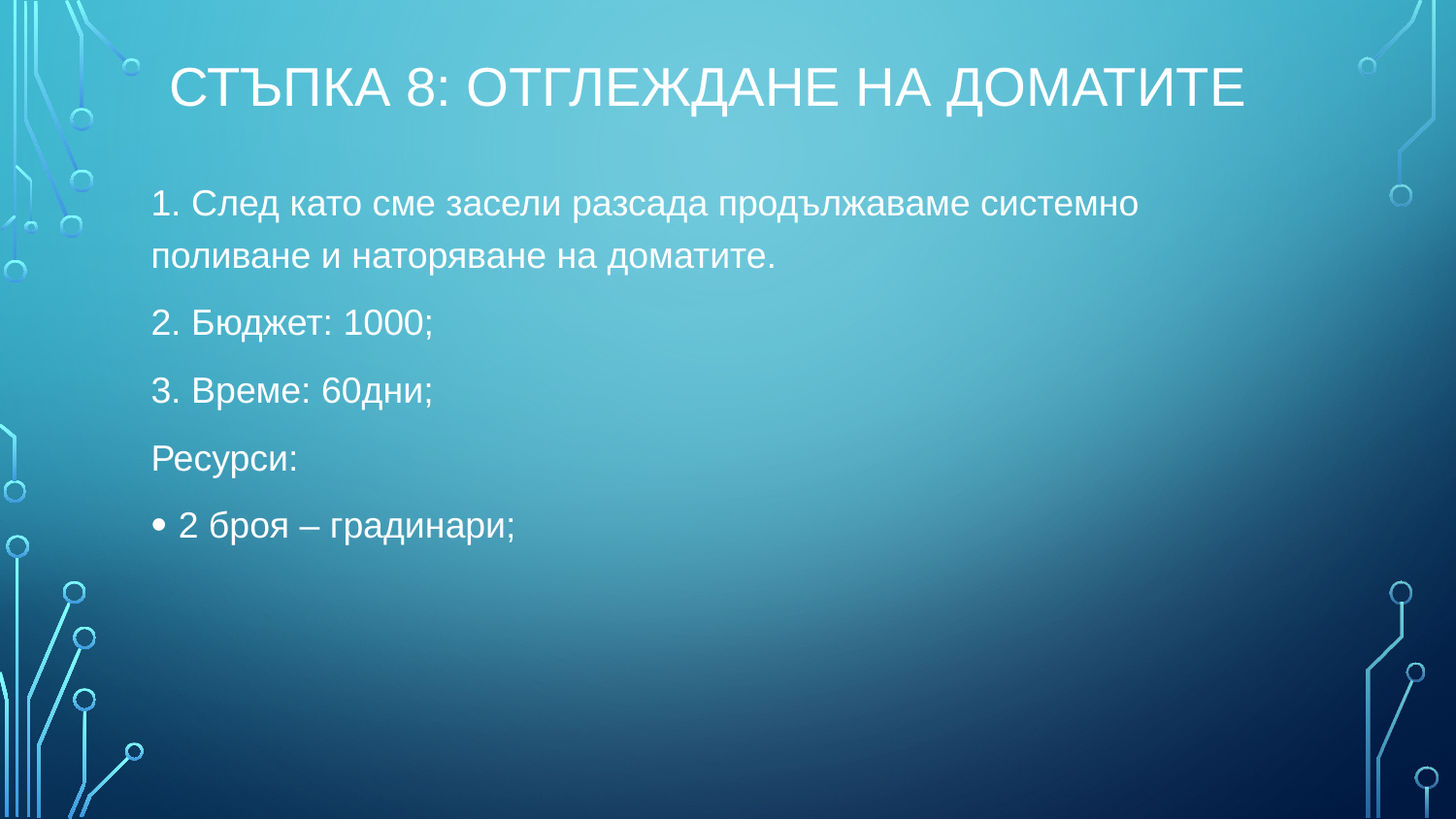

# Стъпка 8: Отглеждане на доматите
1. След като сме засели разсада продължаваме системно поливане и наторяване на доматите.
2. Бюджет: 1000;
3. Време: 60дни;
Ресурси:
2 броя – градинари;